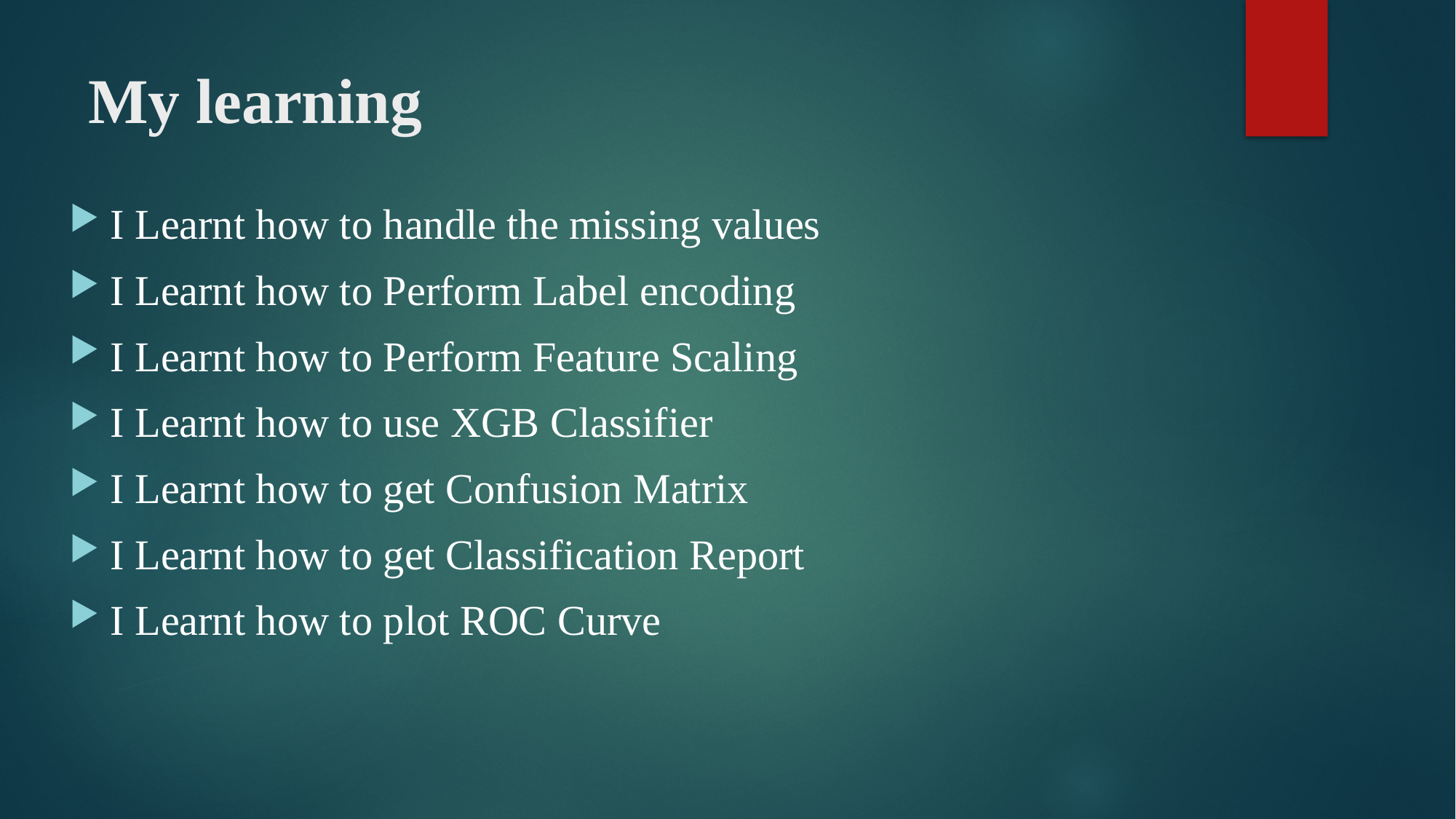

# My learning
I Learnt how to handle the missing values
I Learnt how to Perform Label encoding
I Learnt how to Perform Feature Scaling
I Learnt how to use XGB Classifier
I Learnt how to get Confusion Matrix
I Learnt how to get Classification Report
I Learnt how to plot ROC Curve